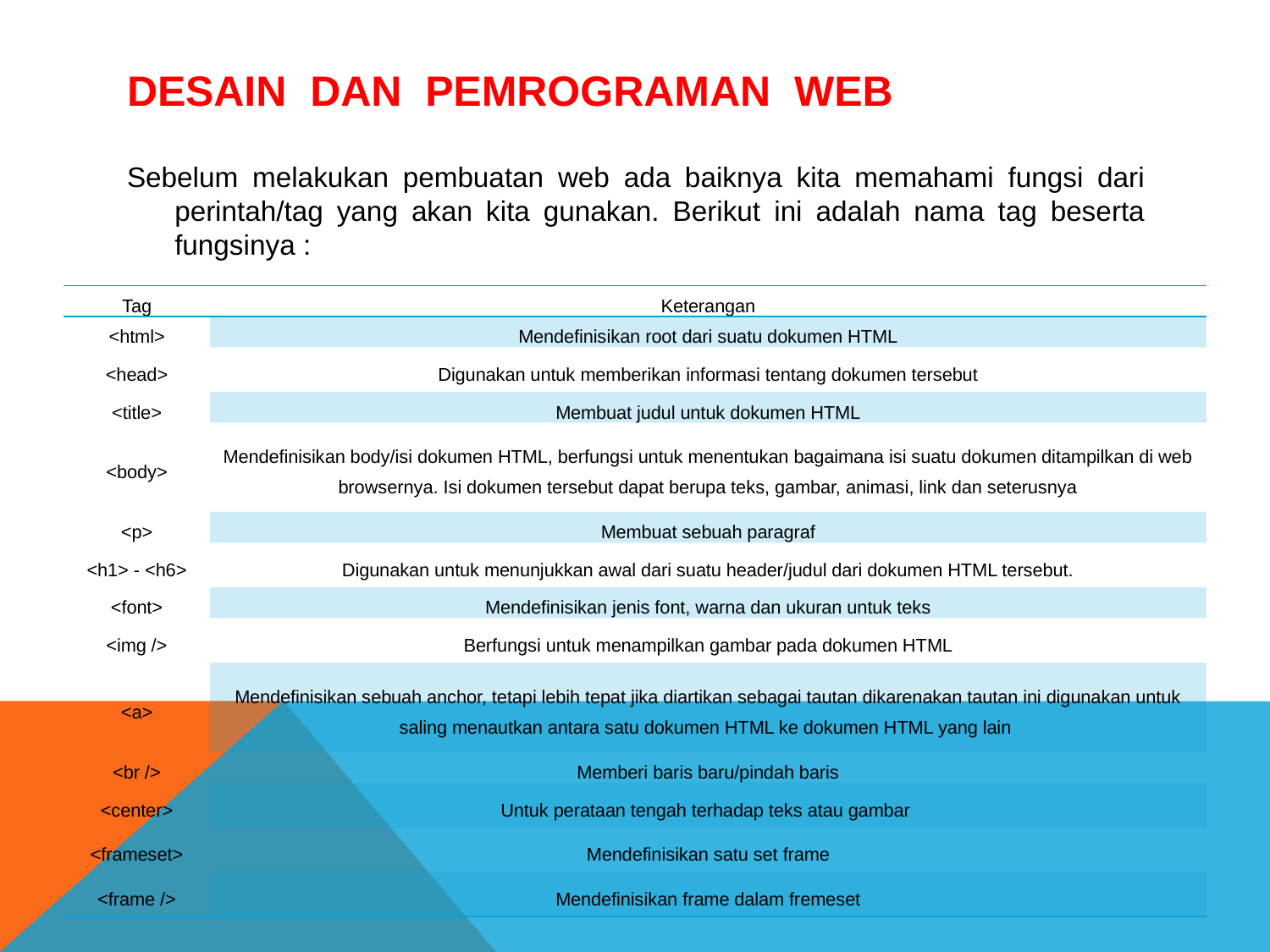

# Desain  Dan  Pemrograman  WEB
Sebelum melakukan pembuatan web ada baiknya kita memahami fungsi dari perintah/tag yang akan kita gunakan. Berikut ini adalah nama tag beserta fungsinya :

| Tag | Keterangan |
| --- | --- |
| <html> | Mendefinisikan root dari suatu dokumen HTML |
| <head> | Digunakan untuk memberikan informasi tentang dokumen tersebut |
| <title> | Membuat judul untuk dokumen HTML |
| <body> | Mendefinisikan body/isi dokumen HTML, berfungsi untuk menentukan bagaimana isi suatu dokumen ditampilkan di web browsernya. Isi dokumen tersebut dapat berupa teks, gambar, animasi, link dan seterusnya |
| <p> | Membuat sebuah paragraf |
| <h1> - <h6> | Digunakan untuk menunjukkan awal dari suatu header/judul dari dokumen HTML tersebut. |
| <font> | Mendefinisikan jenis font, warna dan ukuran untuk teks |
| <img /> | Berfungsi untuk menampilkan gambar pada dokumen HTML |
| <a> | Mendefinisikan sebuah anchor, tetapi lebih tepat jika diartikan sebagai tautan dikarenakan tautan ini digunakan untuk saling menautkan antara satu dokumen HTML ke dokumen HTML yang lain |
| <br /> | Memberi baris baru/pindah baris |
| <center> | Untuk perataan tengah terhadap teks atau gambar |
| <frameset> | Mendefinisikan satu set frame |
| <frame /> | Mendefinisikan frame dalam fremeset |